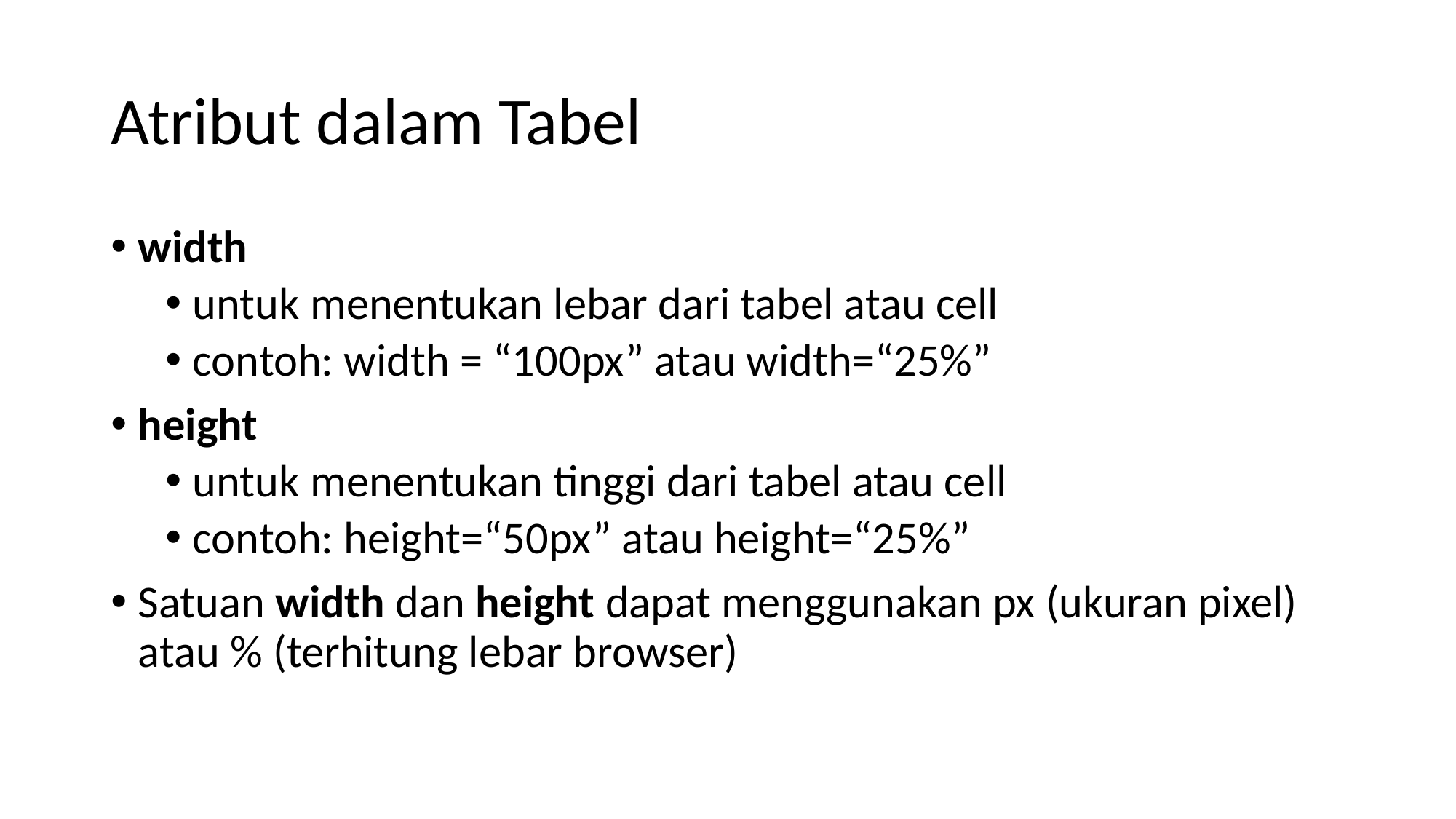

# Atribut dalam Tabel
width
untuk menentukan lebar dari tabel atau cell
contoh: width = “100px” atau width=“25%”
height
untuk menentukan tinggi dari tabel atau cell
contoh: height=“50px” atau height=“25%”
Satuan width dan height dapat menggunakan px (ukuran pixel) atau % (terhitung lebar browser)